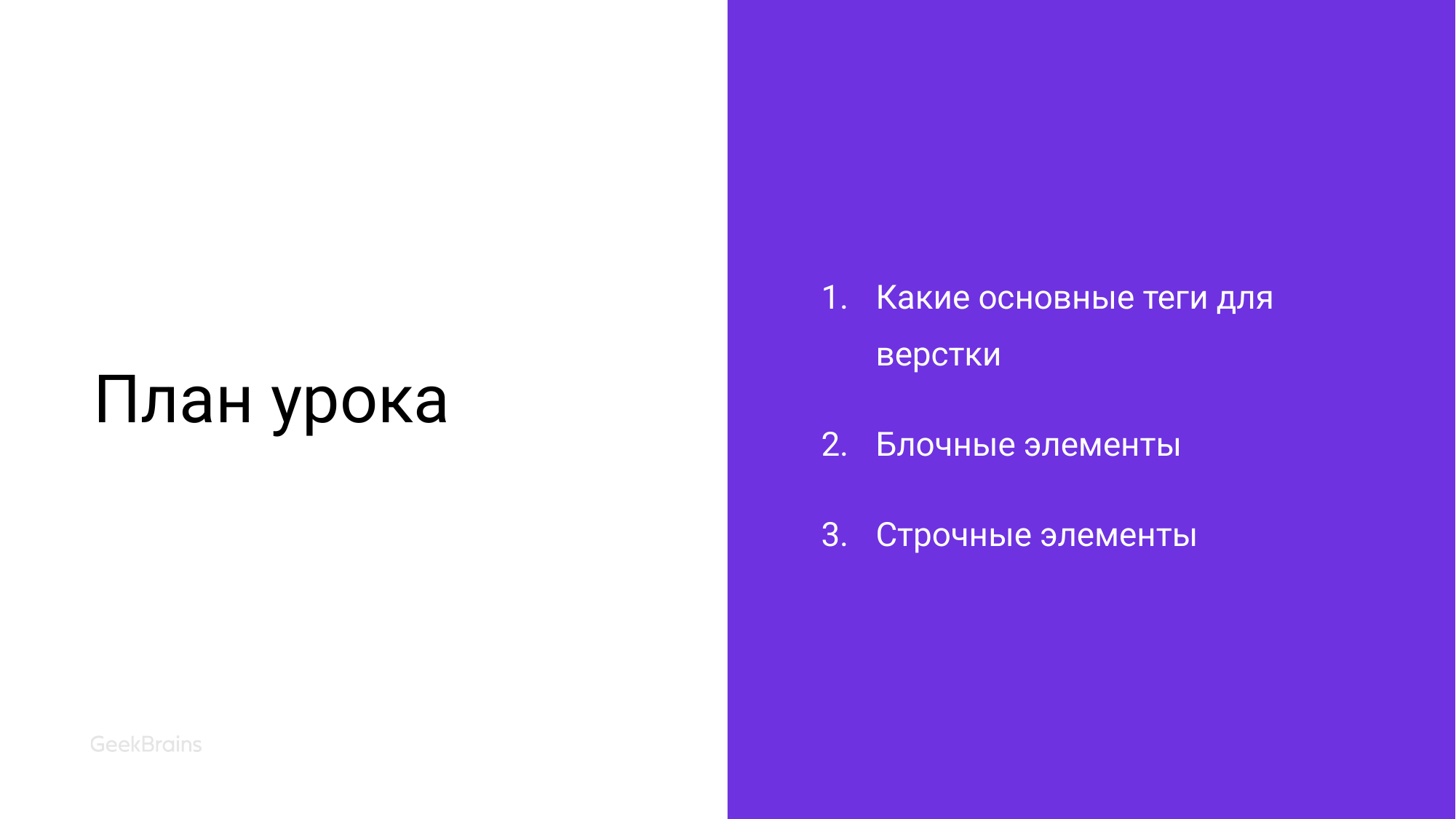

# План урока
Какие основные теги для верстки
Блочные элементы
Строчные элементы